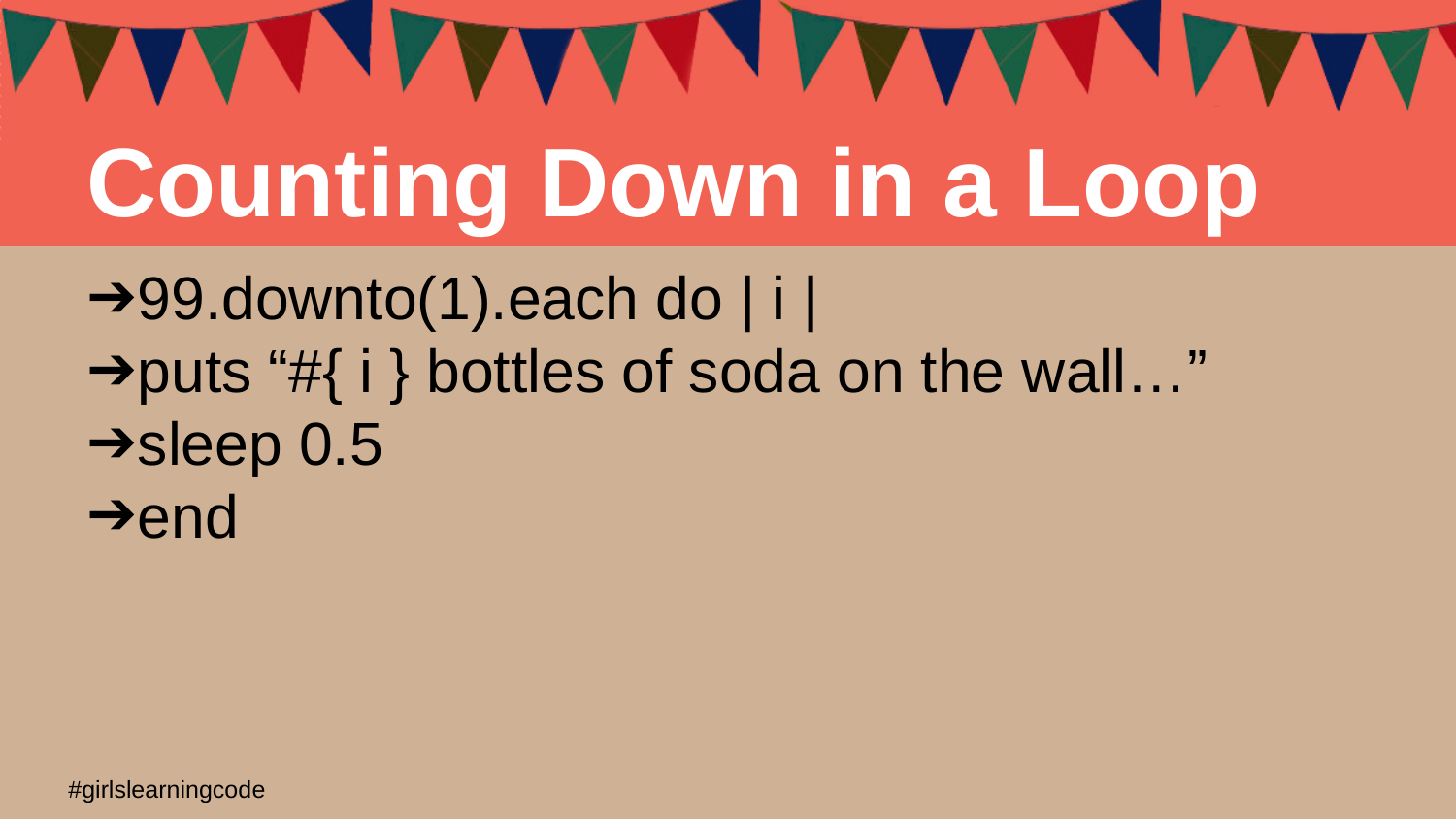

Counting Down in a Loop
99.downto(1).each do | i |
puts “#{ i } bottles of soda on the wall…”
sleep 0.5
end